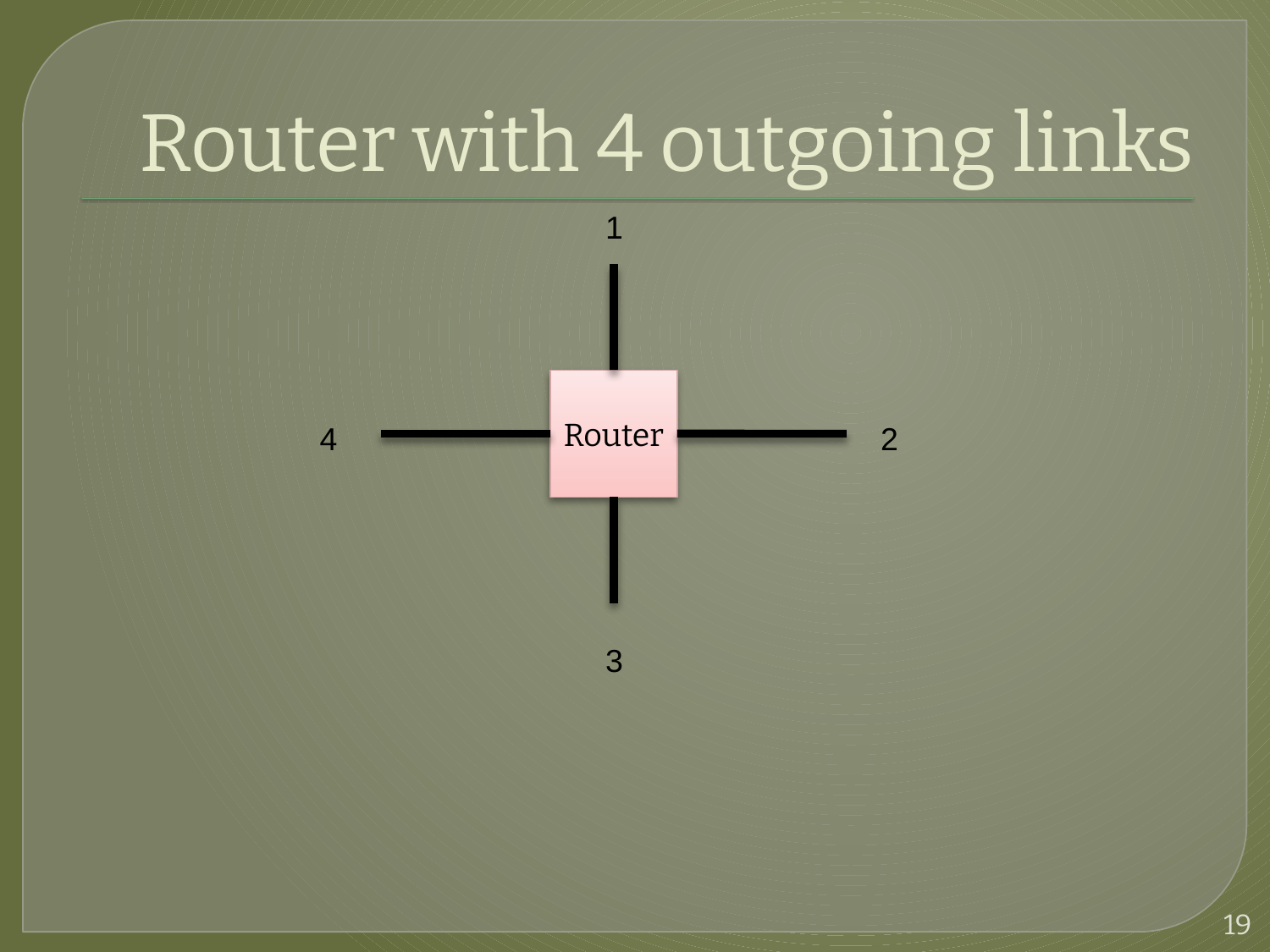

# Router with 4 outgoing links
1
Router
4
2
3
19